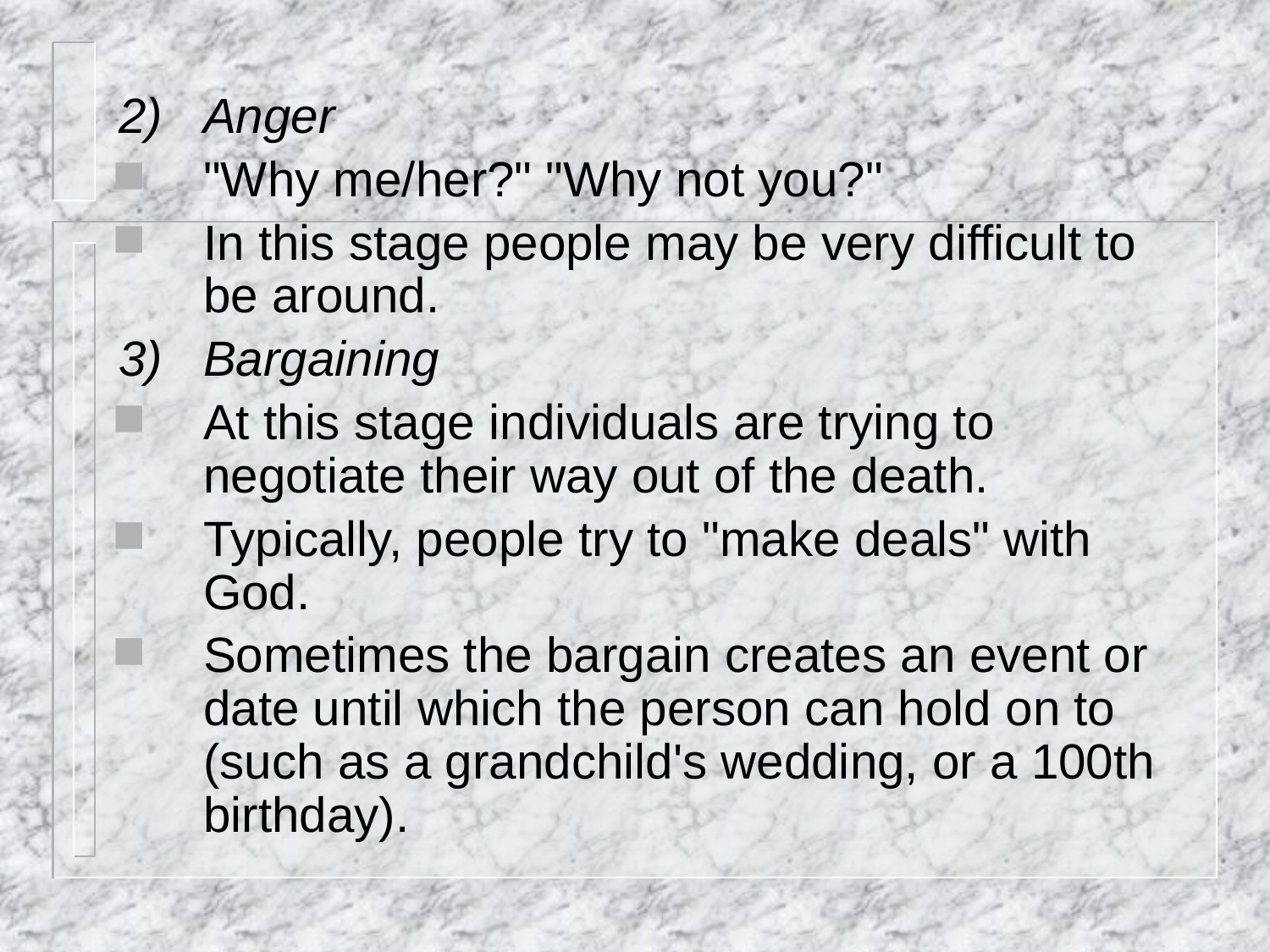

2)	Anger
"Why me/her?" "Why not you?"
In this stage people may be very difficult to be around.
3)	Bargaining
At this stage individuals are trying to negotiate their way out of the death.
Typically, people try to "make deals" with God.
Sometimes the bargain creates an event or date until which the person can hold on to (such as a grandchild's wedding, or a 100th birthday).